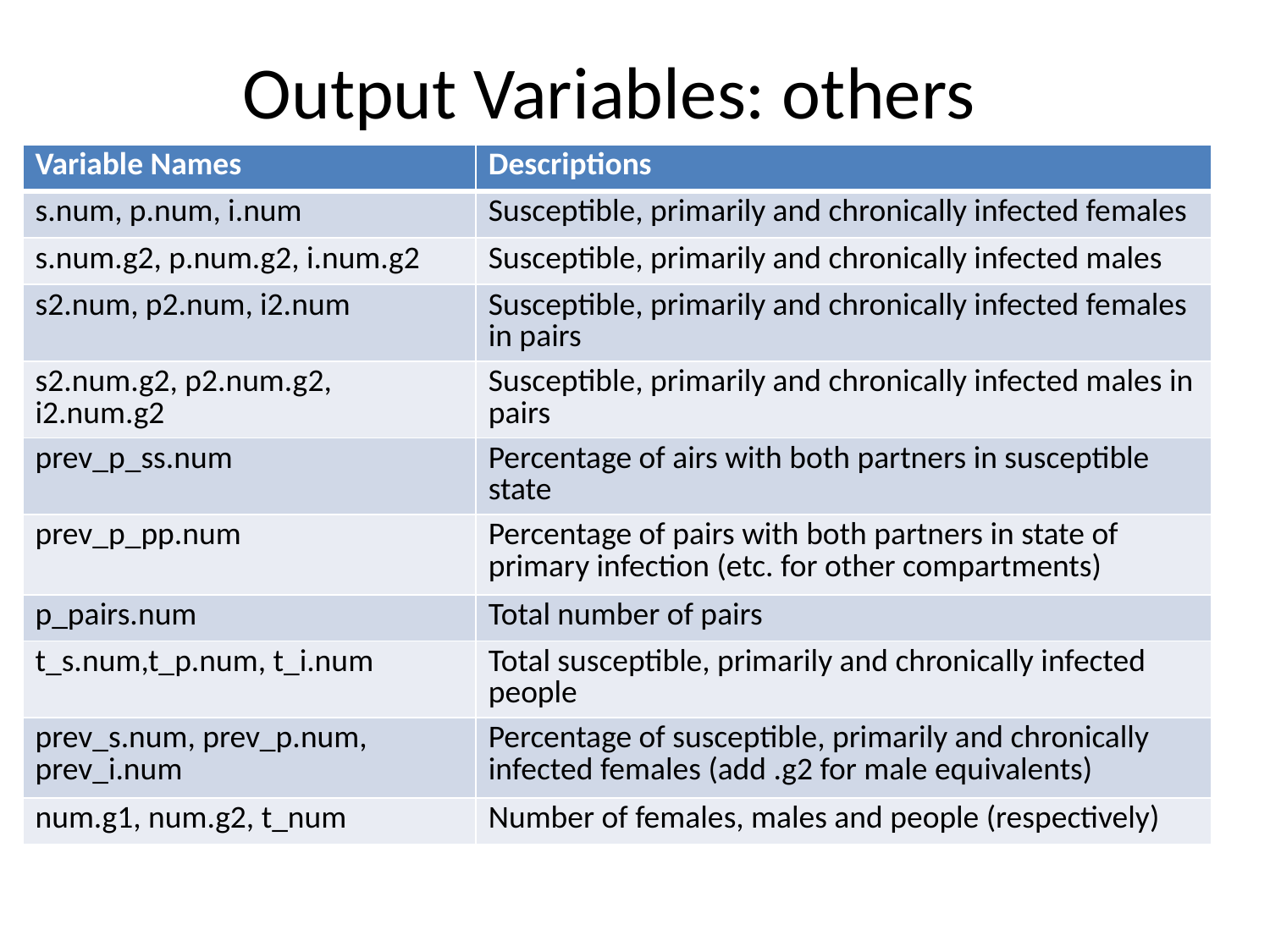

# Output Variables: others
| Variable Names | Descriptions |
| --- | --- |
| s.num, p.num, i.num | Susceptible, primarily and chronically infected females |
| s.num.g2, p.num.g2, i.num.g2 | Susceptible, primarily and chronically infected males |
| s2.num, p2.num, i2.num | Susceptible, primarily and chronically infected females in pairs |
| s2.num.g2, p2.num.g2, i2.num.g2 | Susceptible, primarily and chronically infected males in pairs |
| prev\_p\_ss.num | Percentage of airs with both partners in susceptible state |
| prev\_p\_pp.num | Percentage of pairs with both partners in state of primary infection (etc. for other compartments) |
| p\_pairs.num | Total number of pairs |
| t\_s.num,t\_p.num, t\_i.num | Total susceptible, primarily and chronically infected people |
| prev\_s.num, prev\_p.num, prev\_i.num | Percentage of susceptible, primarily and chronically infected females (add .g2 for male equivalents) |
| num.g1, num.g2, t\_num | Number of females, males and people (respectively) |